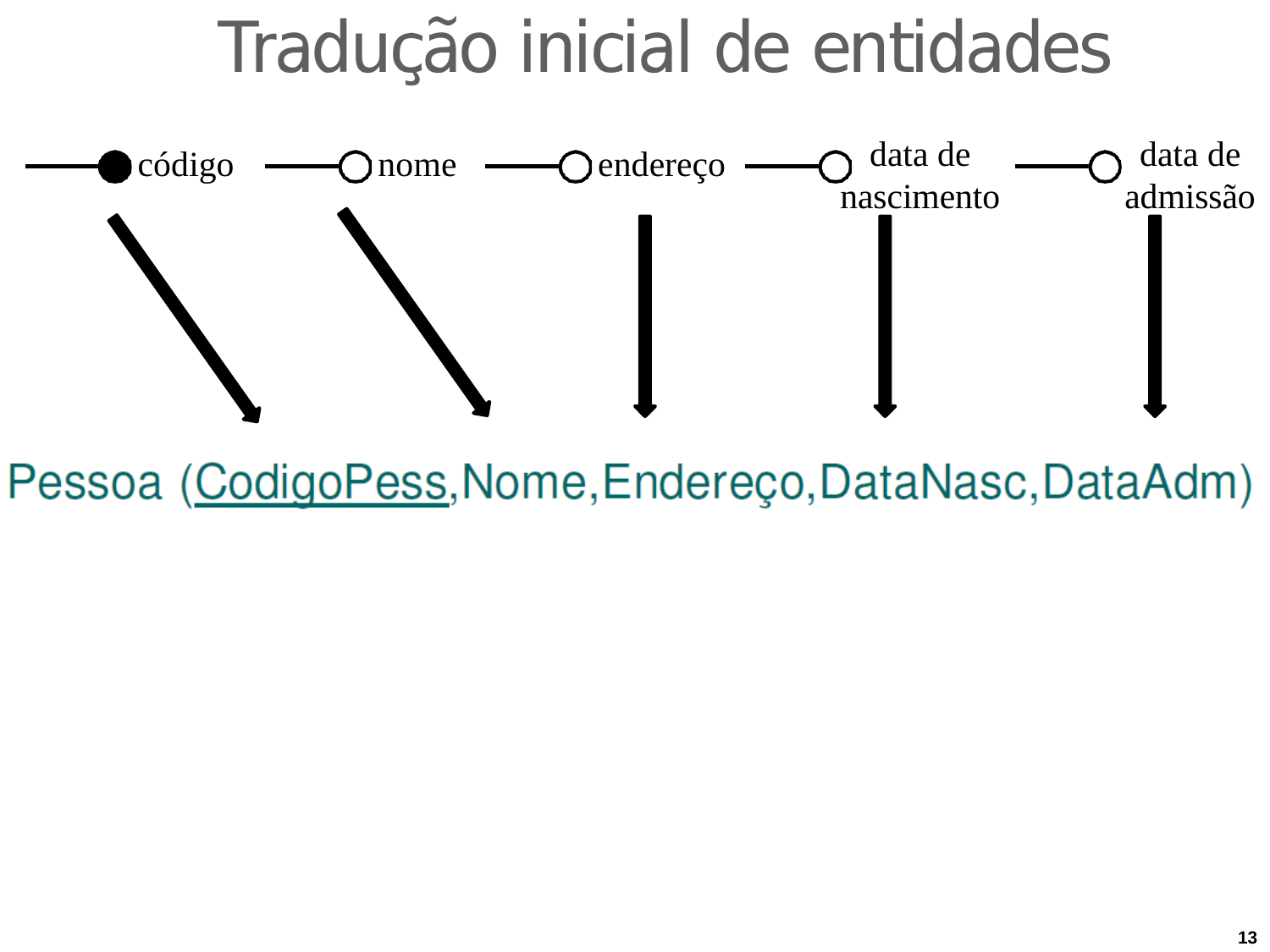

# Tradução inicial de entidades
data de
nascimento
data de
admissão
código
nome
endereço

13